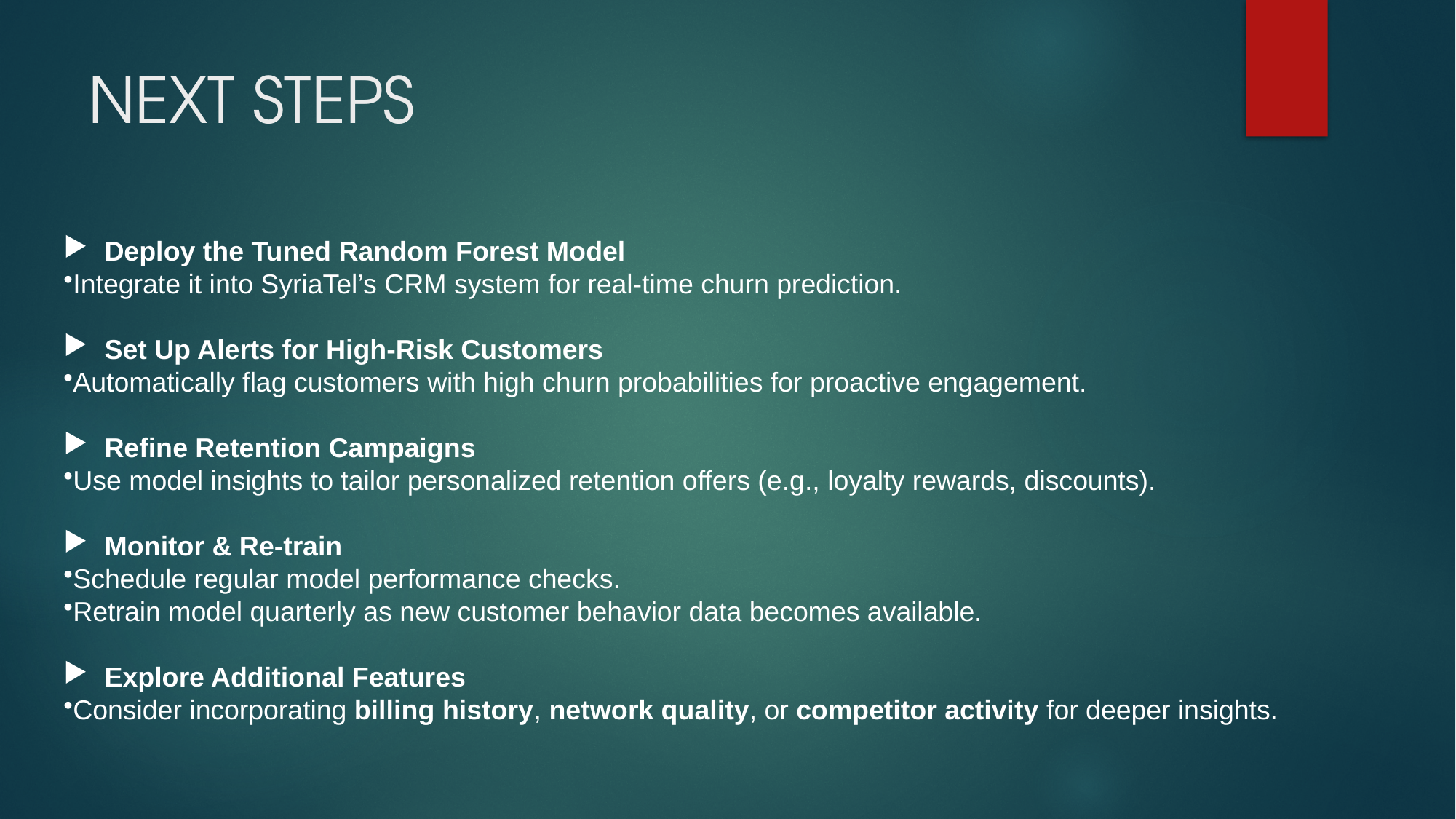

# NEXT STEPS
Deploy the Tuned Random Forest Model
Integrate it into SyriaTel’s CRM system for real-time churn prediction.

Set Up Alerts for High-Risk Customers
Automatically flag customers with high churn probabilities for proactive engagement.

Refine Retention Campaigns
Use model insights to tailor personalized retention offers (e.g., loyalty rewards, discounts).

Monitor & Re-train
Schedule regular model performance checks.
Retrain model quarterly as new customer behavior data becomes available.

Explore Additional Features
Consider incorporating billing history, network quality, or competitor activity for deeper insights.